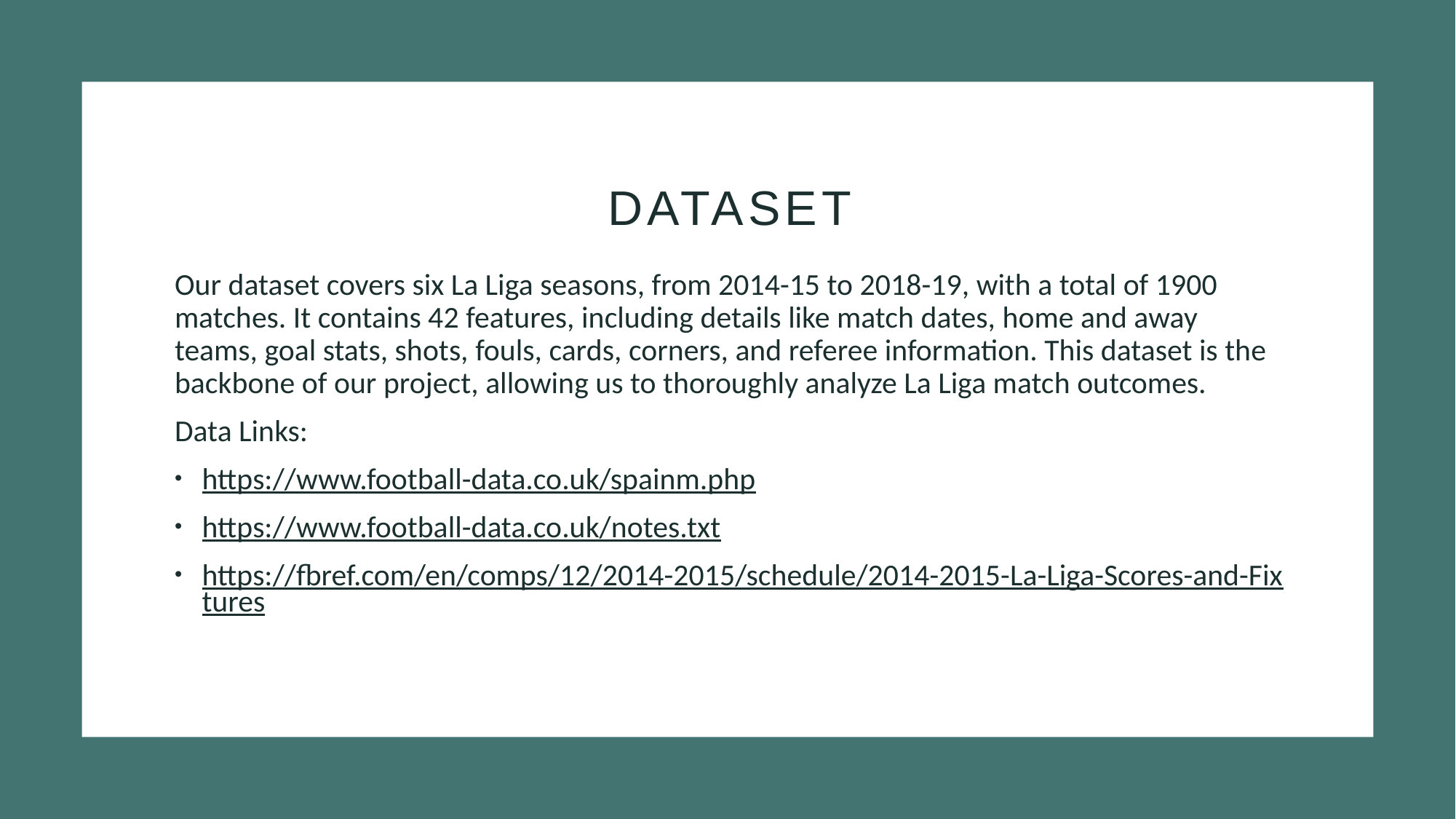

# Dataset
Our dataset covers six La Liga seasons, from 2014-15 to 2018-19, with a total of 1900 matches. It contains 42 features, including details like match dates, home and away teams, goal stats, shots, fouls, cards, corners, and referee information. This dataset is the backbone of our project, allowing us to thoroughly analyze La Liga match outcomes.
Data Links:
https://www.football-data.co.uk/spainm.php
https://www.football-data.co.uk/notes.txt
https://fbref.com/en/comps/12/2014-2015/schedule/2014-2015-La-Liga-Scores-and-Fixtures